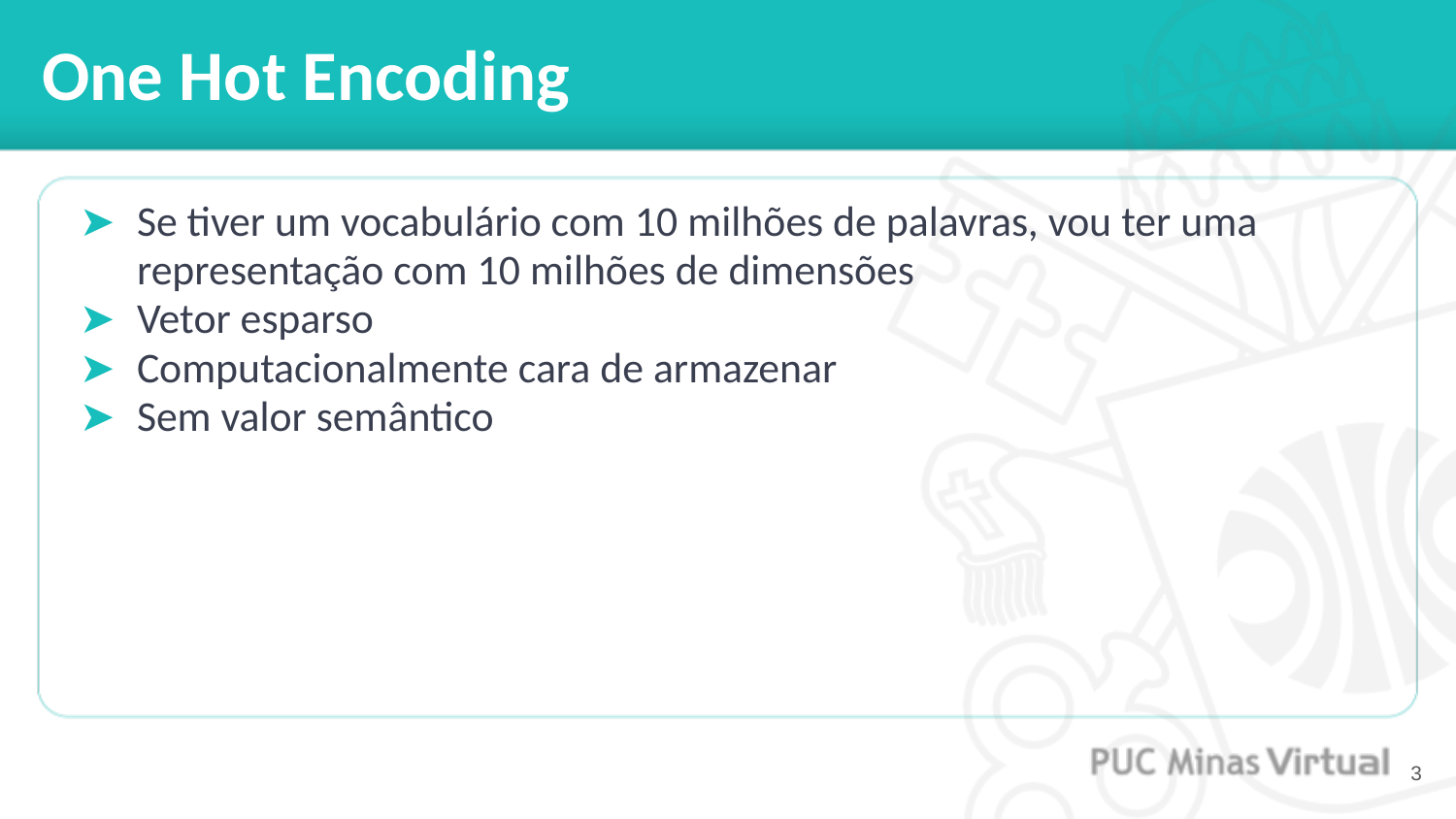

# One Hot Encoding
Se tiver um vocabulário com 10 milhões de palavras, vou ter uma representação com 10 milhões de dimensões
Vetor esparso
Computacionalmente cara de armazenar
Sem valor semântico
3